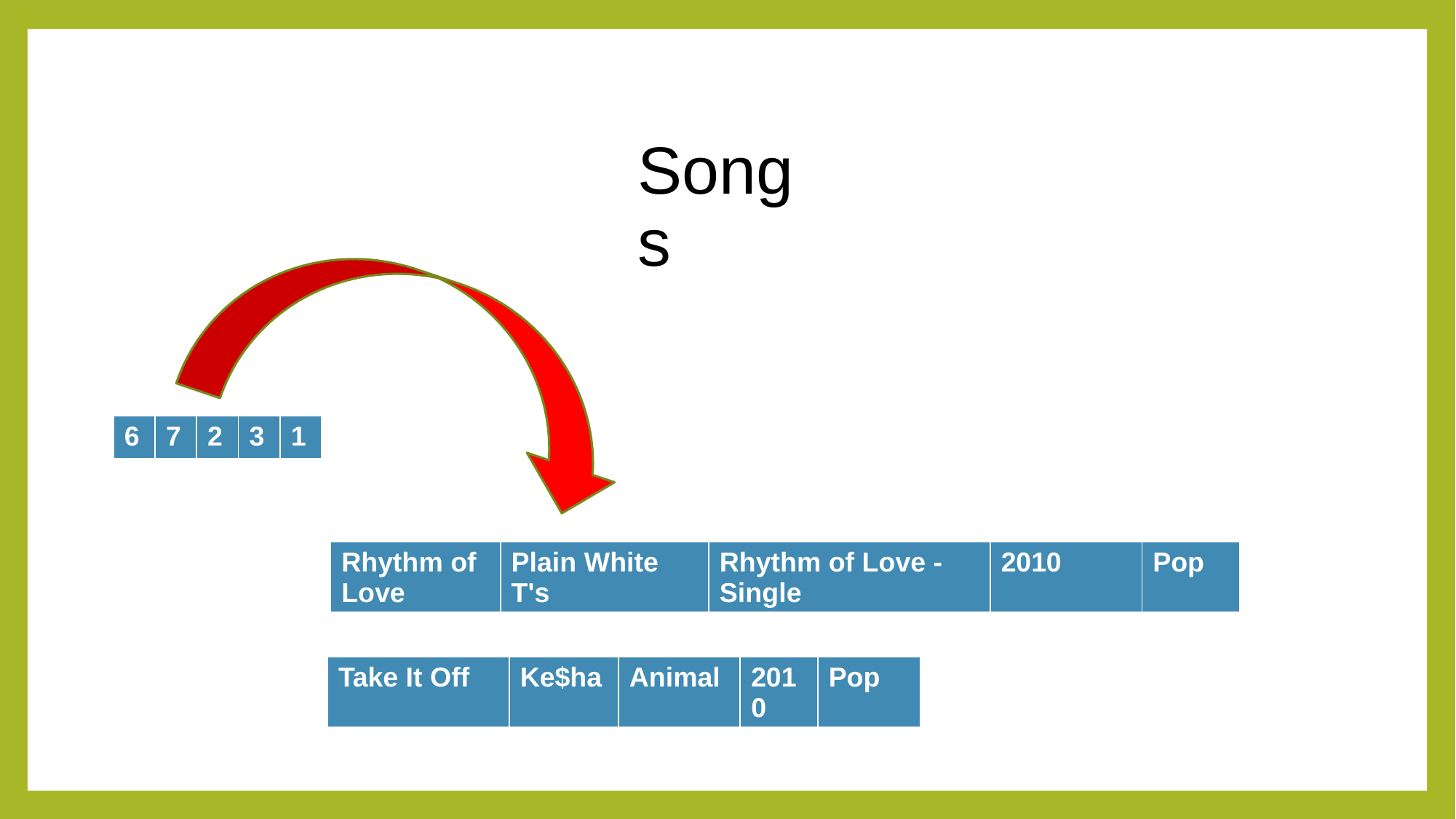

# Songs

| 6 | 7 | 2 | 3 | 1 |
| --- | --- | --- | --- | --- |
| Rhythm of Love | Plain White T's | Rhythm of Love - Single | 2010 | Pop |
| --- | --- | --- | --- | --- |
| Take It Off | Ke$ha | Animal | 2010 | Pop |
| --- | --- | --- | --- | --- |